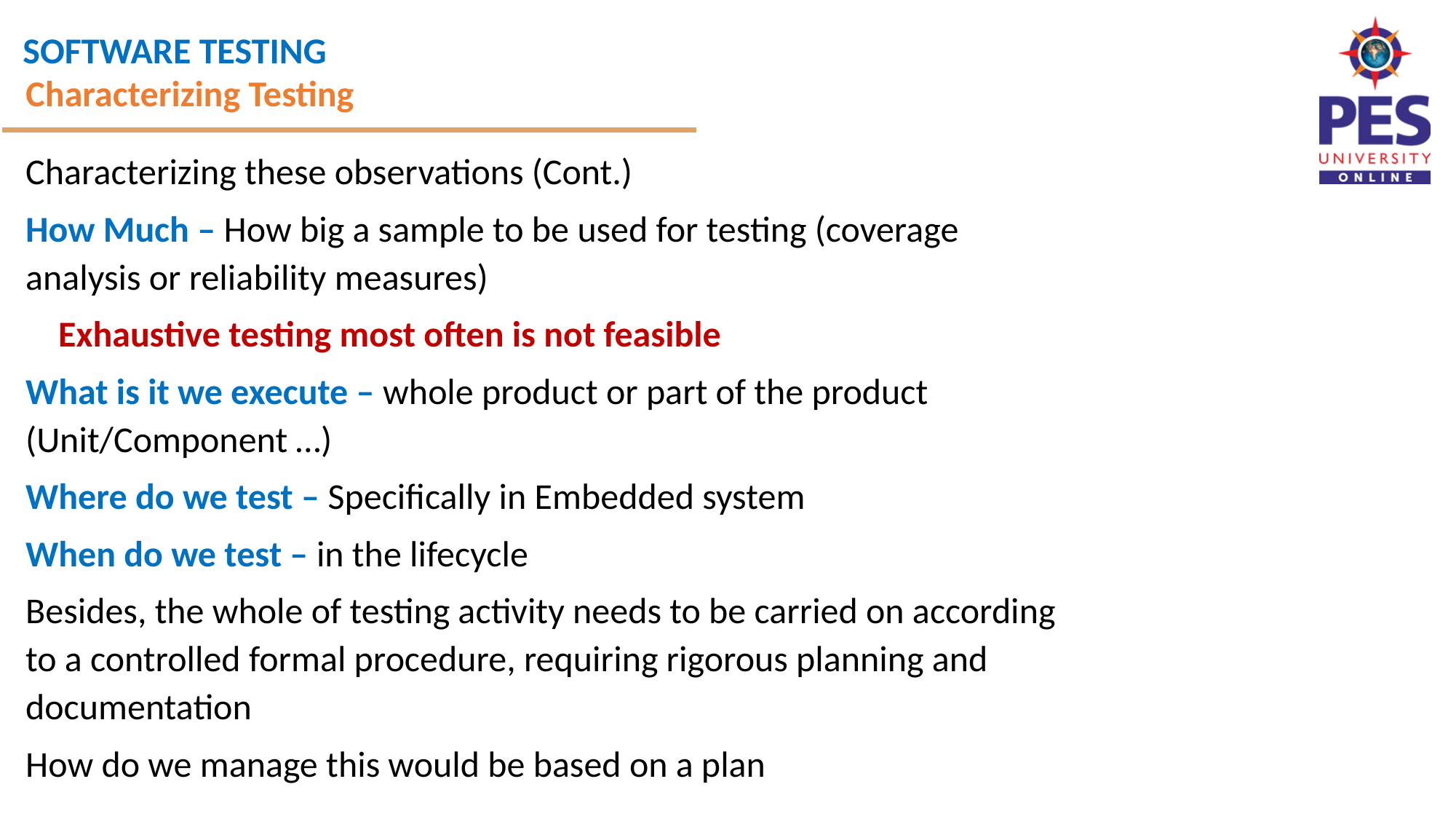

Characterizing Testing
Characterizing these observations (Cont.)
How Much – How big a sample to be used for testing (coverage analysis or reliability measures)
    Exhaustive testing most often is not feasible
What is it we execute – whole product or part of the product (Unit/Component …)
Where do we test – Specifically in Embedded system
When do we test – in the lifecycle
Besides, the whole of testing activity needs to be carried on according to a controlled formal procedure, requiring rigorous planning and documentation
How do we manage this would be based on a plan